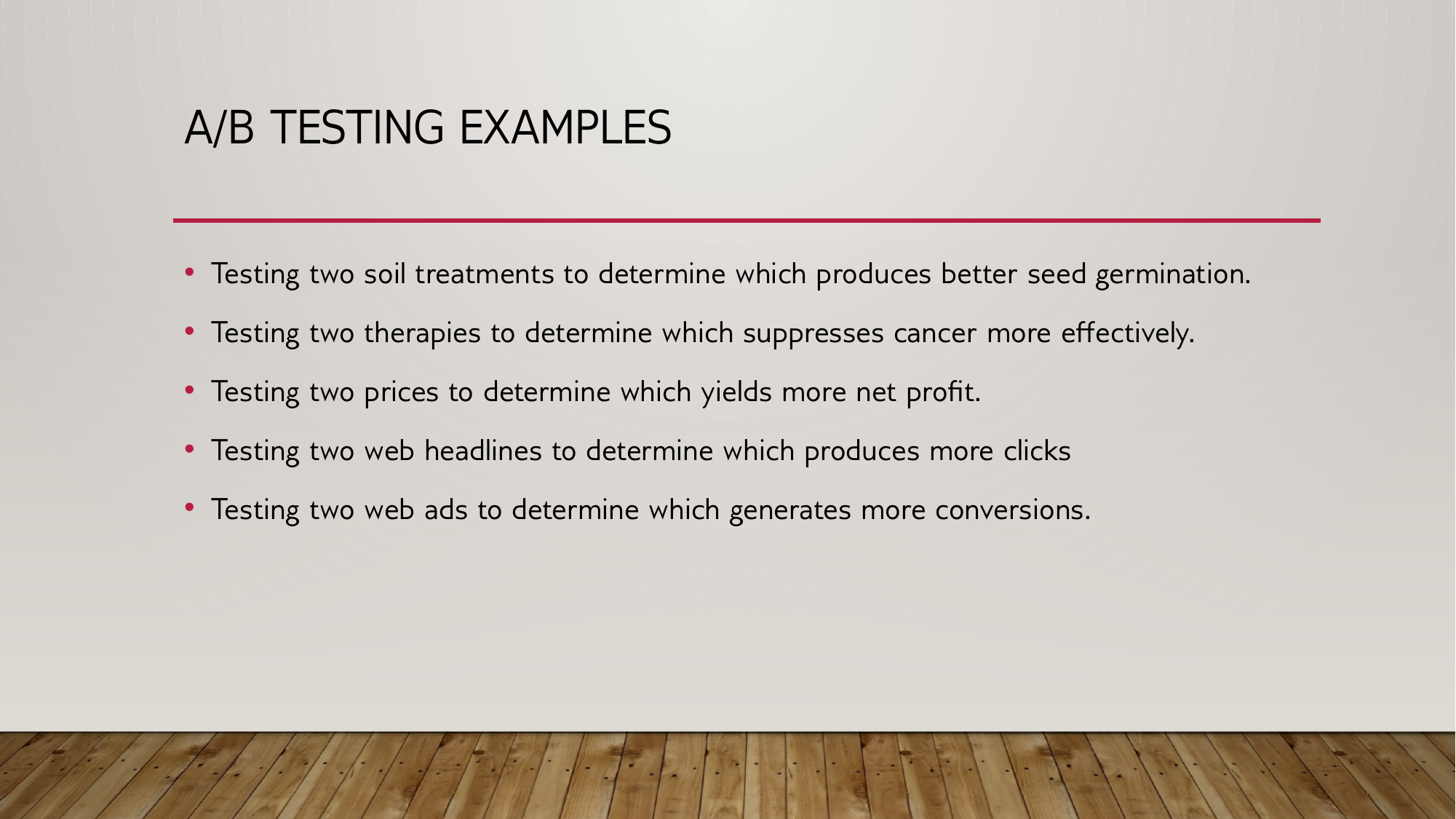

# A/B testing examples
Testing two soil treatments to determine which produces better seed germination.
Testing two therapies to determine which suppresses cancer more effectively.
Testing two prices to determine which yields more net profit.
Testing two web headlines to determine which produces more clicks
Testing two web ads to determine which generates more conversions.